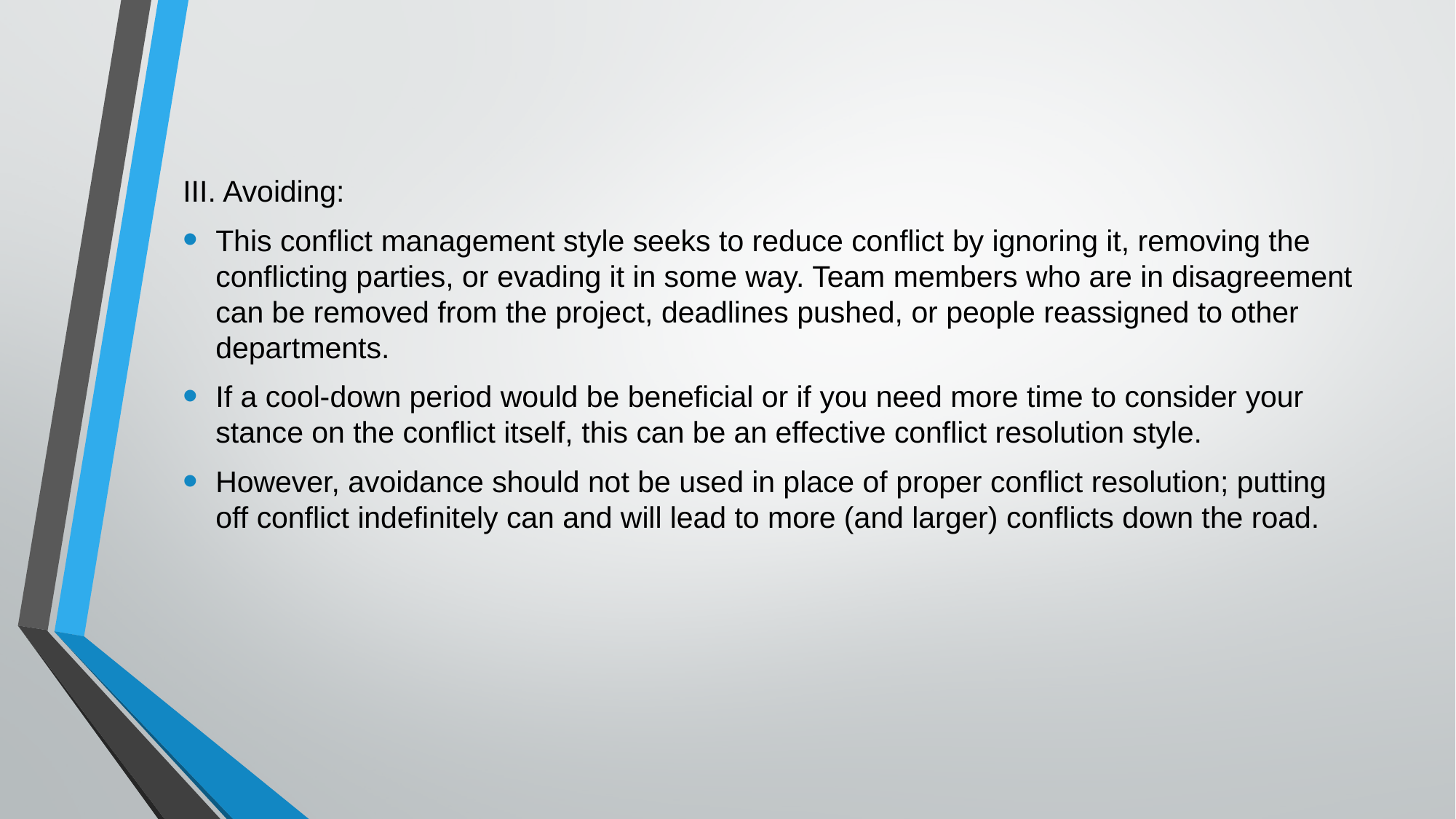

III. Avoiding:
This conflict management style seeks to reduce conflict by ignoring it, removing the conflicting parties, or evading it in some way. Team members who are in disagreement can be removed from the project, deadlines pushed, or people reassigned to other departments.
If a cool-down period would be beneficial or if you need more time to consider your stance on the conflict itself, this can be an effective conflict resolution style.
However, avoidance should not be used in place of proper conflict resolution; putting off conflict indefinitely can and will lead to more (and larger) conflicts down the road.